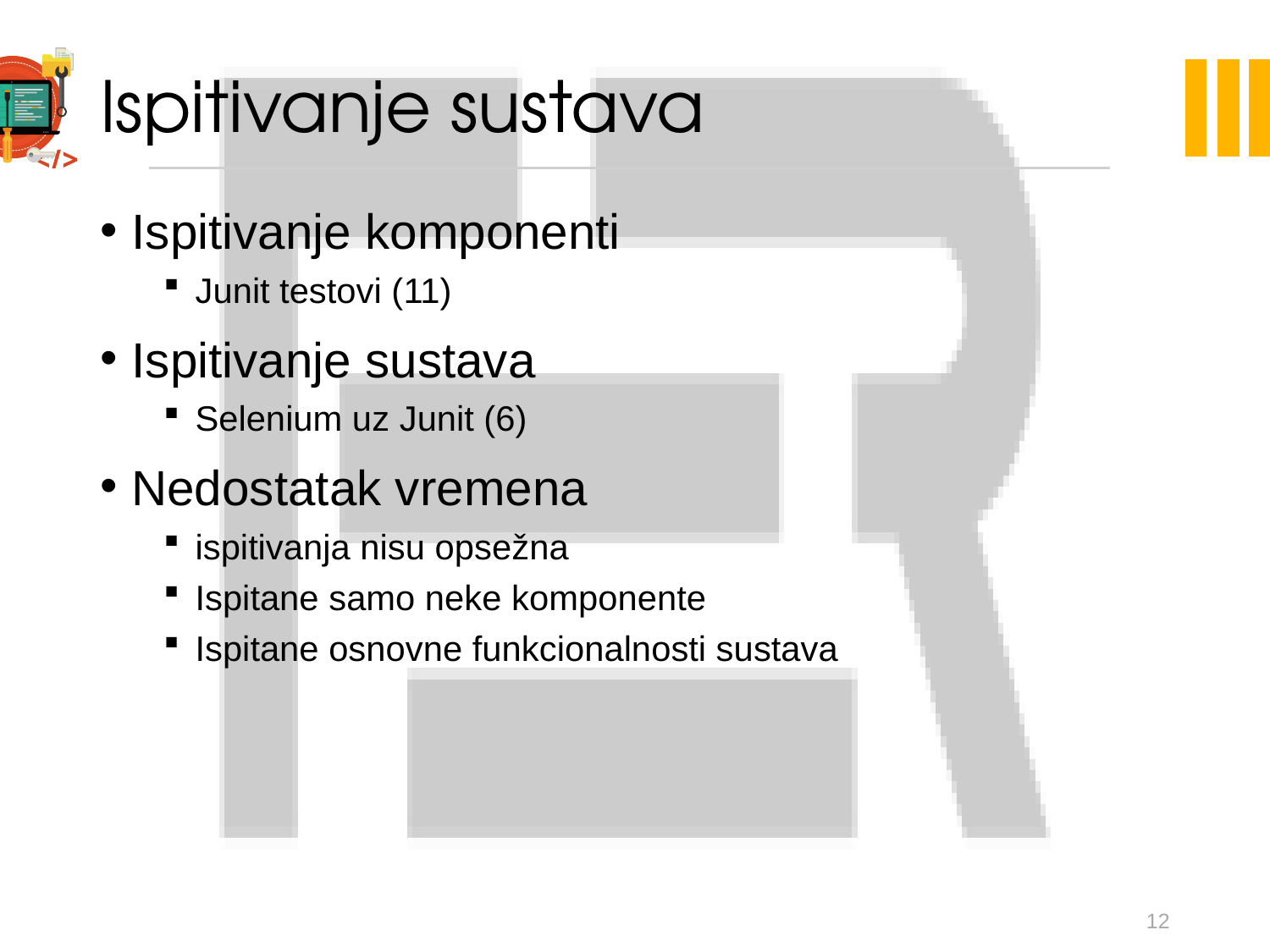

# Ispitivanje sustava
Ispitivanje komponenti
Junit testovi (11)
Ispitivanje sustava
Selenium uz Junit (6)
Nedostatak vremena
ispitivanja nisu opsežna
Ispitane samo neke komponente
Ispitane osnovne funkcionalnosti sustava
12